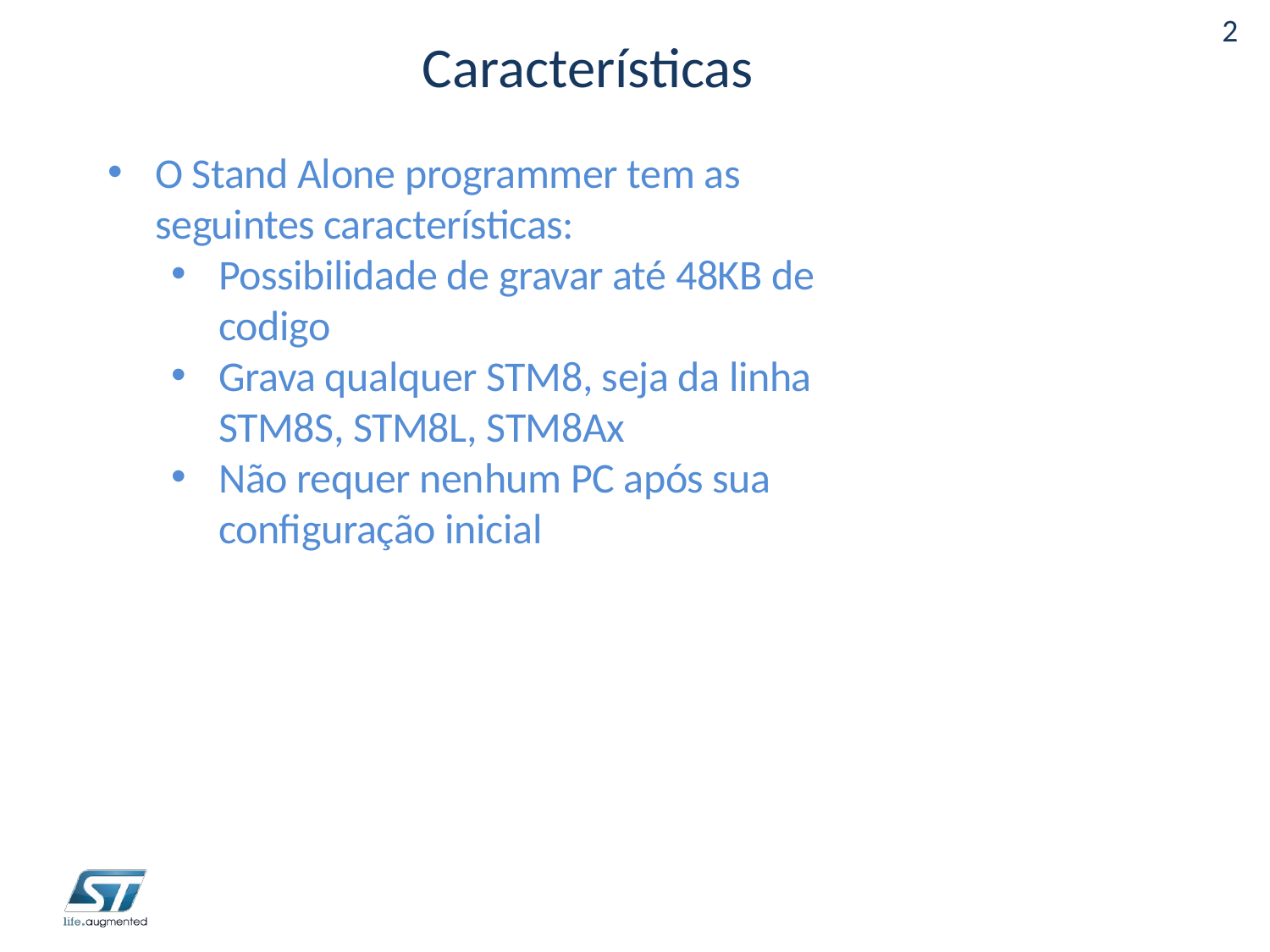

2
Características
O Stand Alone programmer tem as seguintes características:
Possibilidade de gravar até 48KB de codigo
Grava qualquer STM8, seja da linha STM8S, STM8L, STM8Ax
Não requer nenhum PC após sua configuração inicial